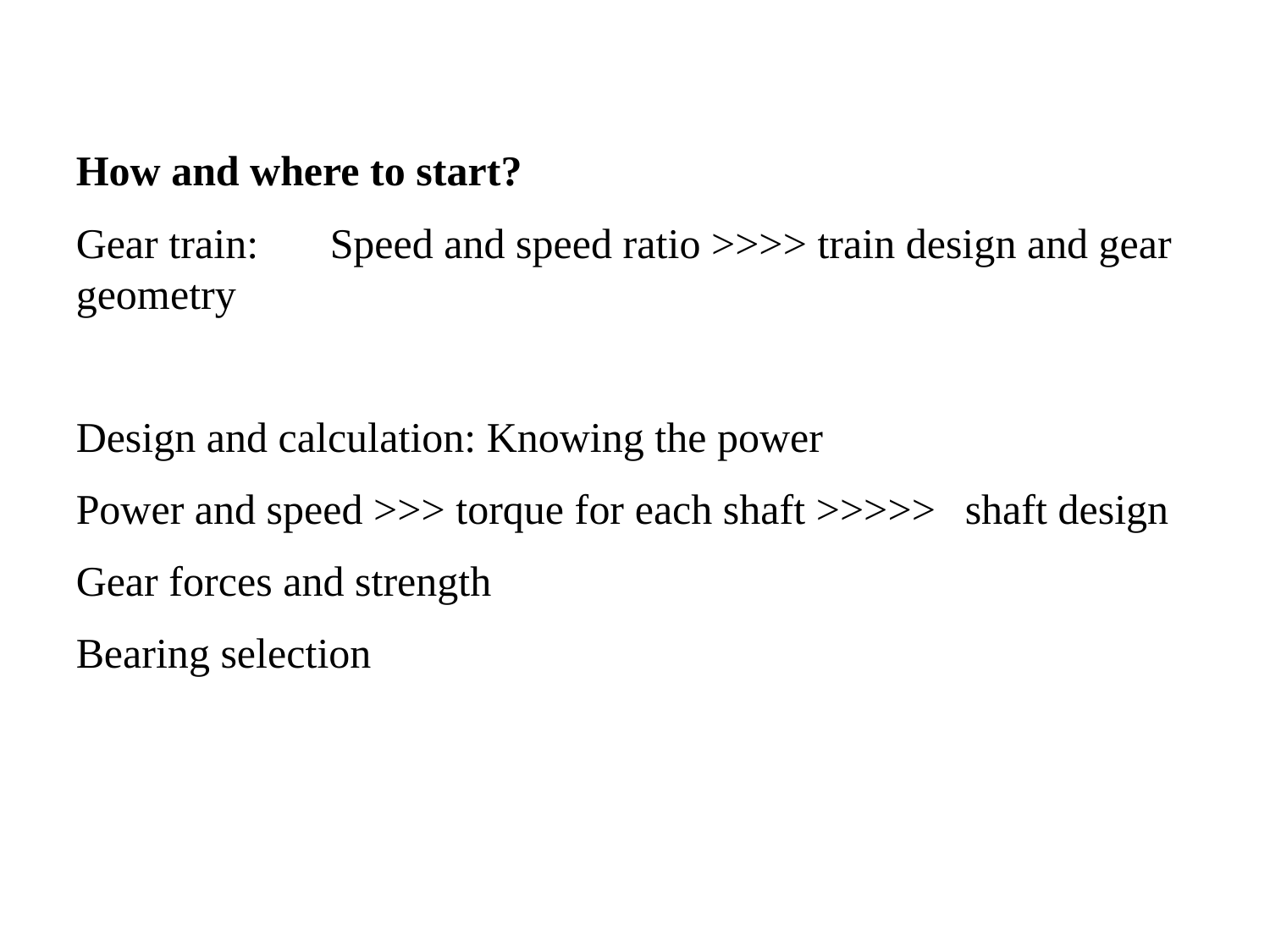

How and where to start?
Gear train:	Speed and speed ratio >>>> train design and gear geometry

Design and calculation: Knowing the power
Power and speed >>> torque for each shaft >>>>> 	shaft design
Gear forces and strength
Bearing selection